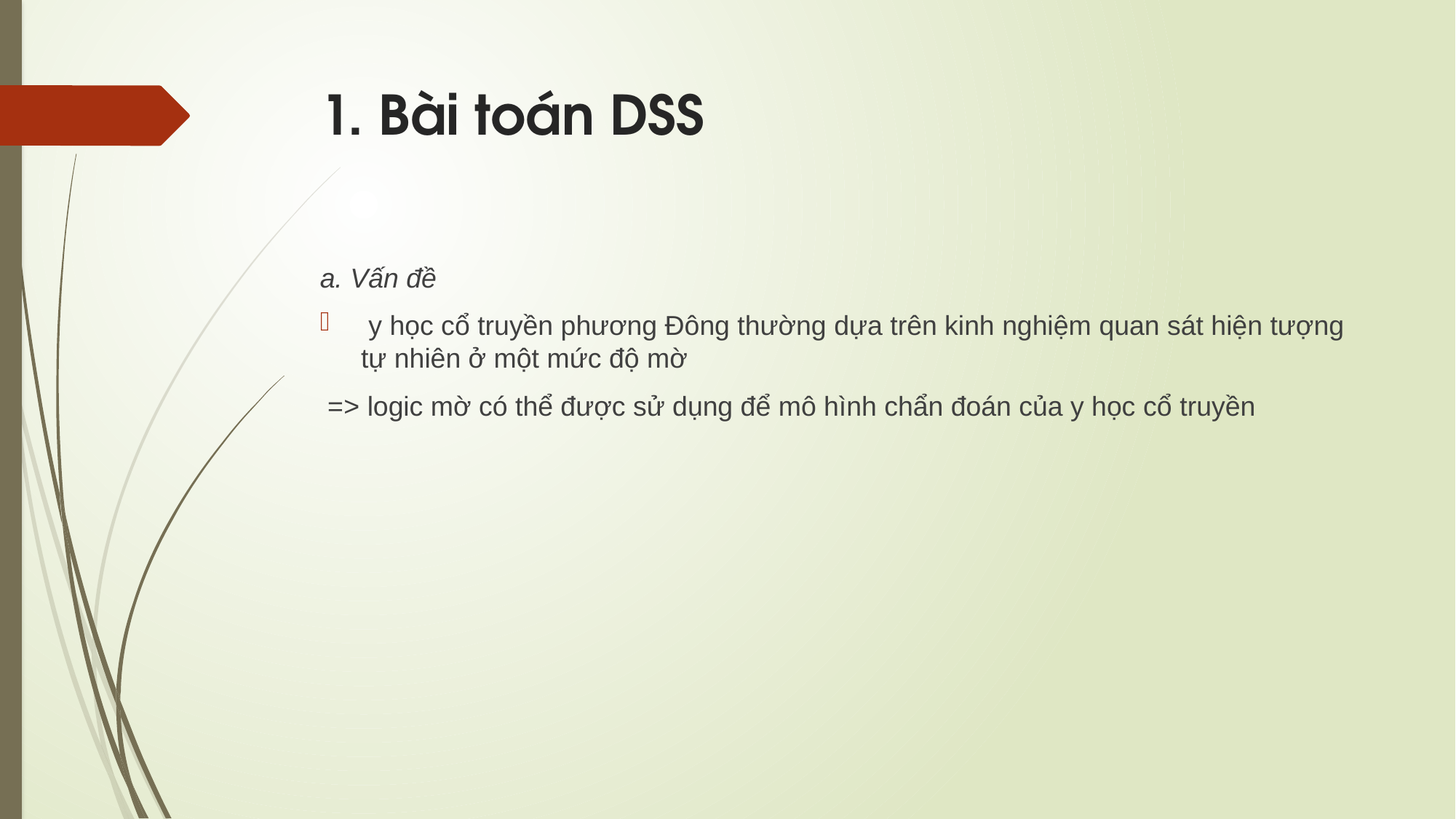

# 1. Bài toán DSS
a. Vấn đề
 y học cổ truyền phương Đông thường dựa trên kinh nghiệm quan sát hiện tượng tự nhiên ở một mức độ mờ
 => logic mờ có thể được sử dụng để mô hình chẩn đoán của y học cổ truyền